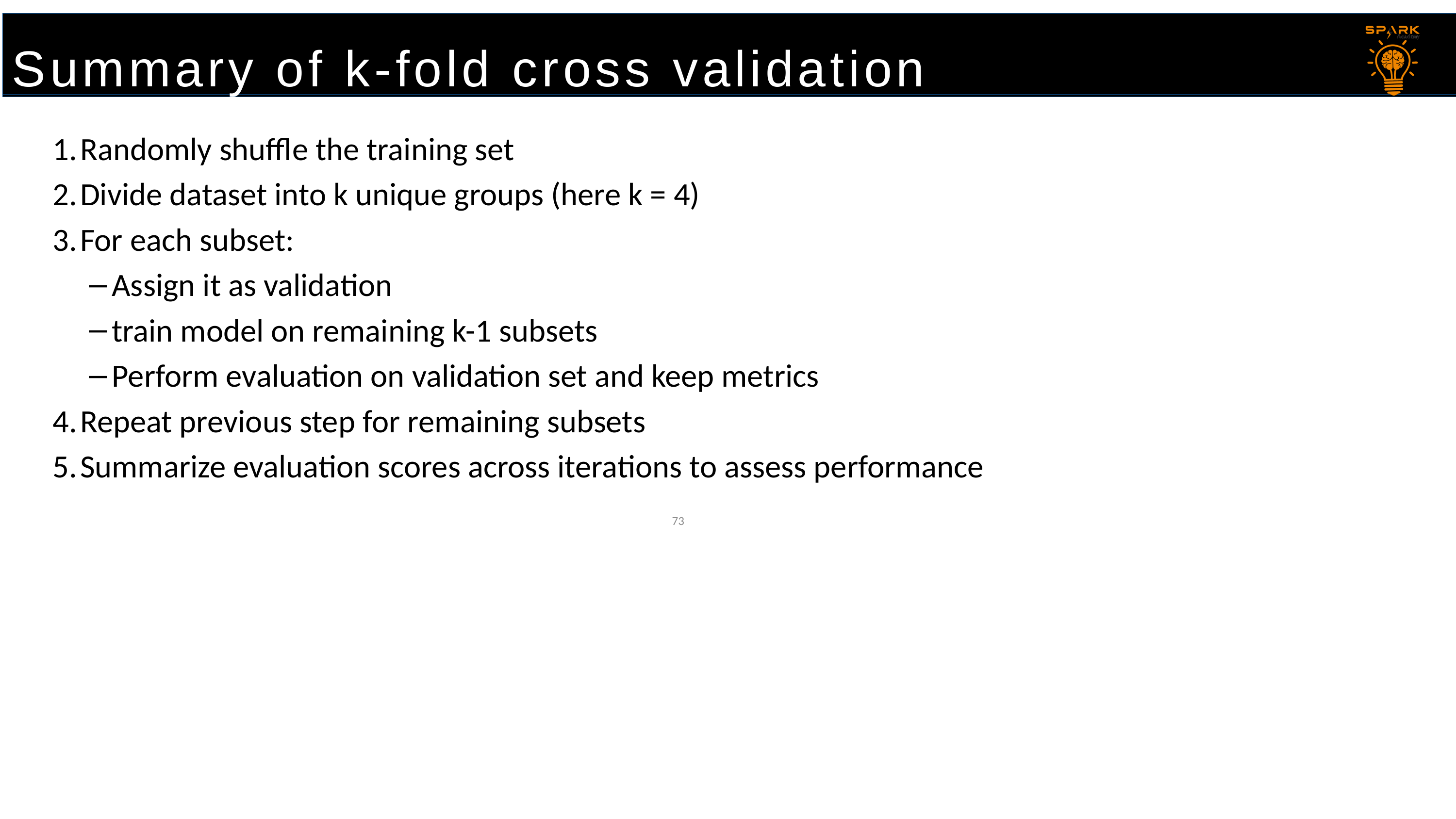

Summary of k-fold cross validation

Randomly shuffle the training set
Divide dataset into k unique groups (here k = 4)
For each subset:
Assign it as validation
train model on remaining k-1 subsets
Perform evaluation on validation set and keep metrics
Repeat previous step for remaining subsets
Summarize evaluation scores across iterations to assess performance

73